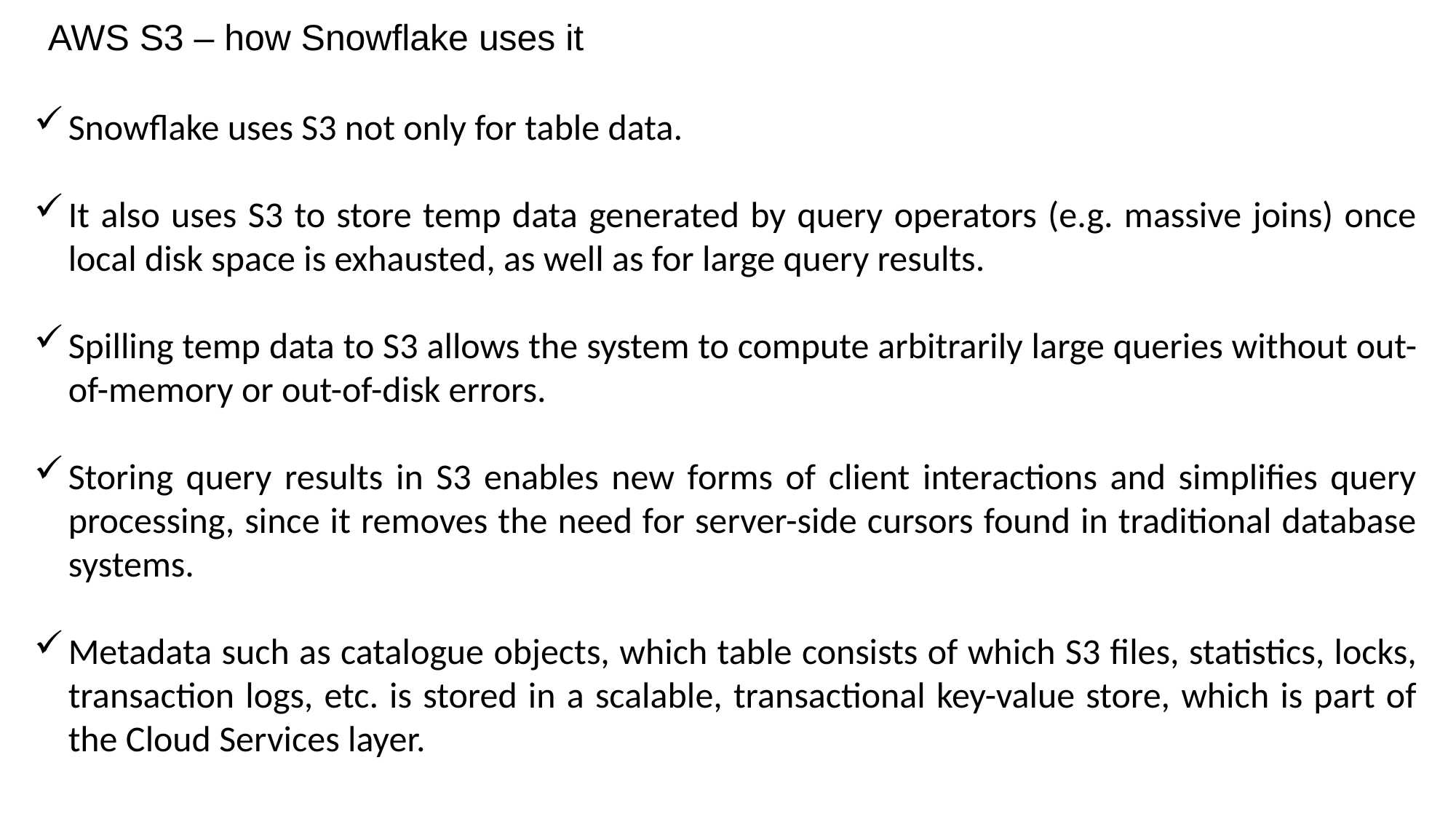

AWS S3 – how Snowflake uses it
Snowflake uses S3 not only for table data.

It also uses S3 to store temp data generated by query operators (e.g. massive joins) once local disk space is exhausted, as well as for large query results.

Spilling temp data to S3 allows the system to compute arbitrarily large queries without out-of-memory or out-of-disk errors.

Storing query results in S3 enables new forms of client interactions and simplifies query processing, since it removes the need for server-side cursors found in traditional database systems.

Metadata such as catalogue objects, which table consists of which S3 files, statistics, locks, transaction logs, etc. is stored in a scalable, transactional key-value store, which is part of the Cloud Services layer.